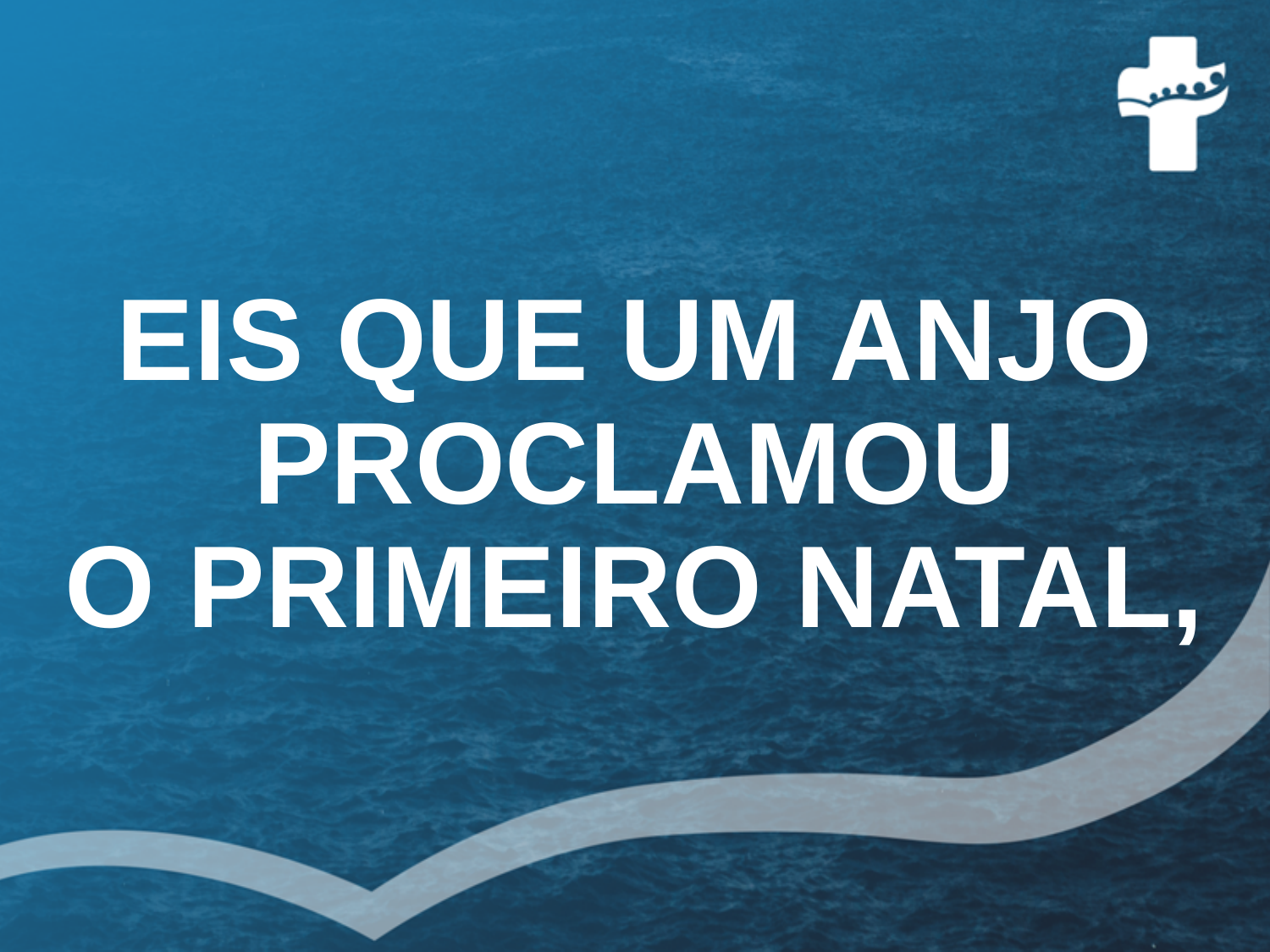

# EIS QUE UM ANJO PROCLAMOU O PRIMEIRO NATAL,